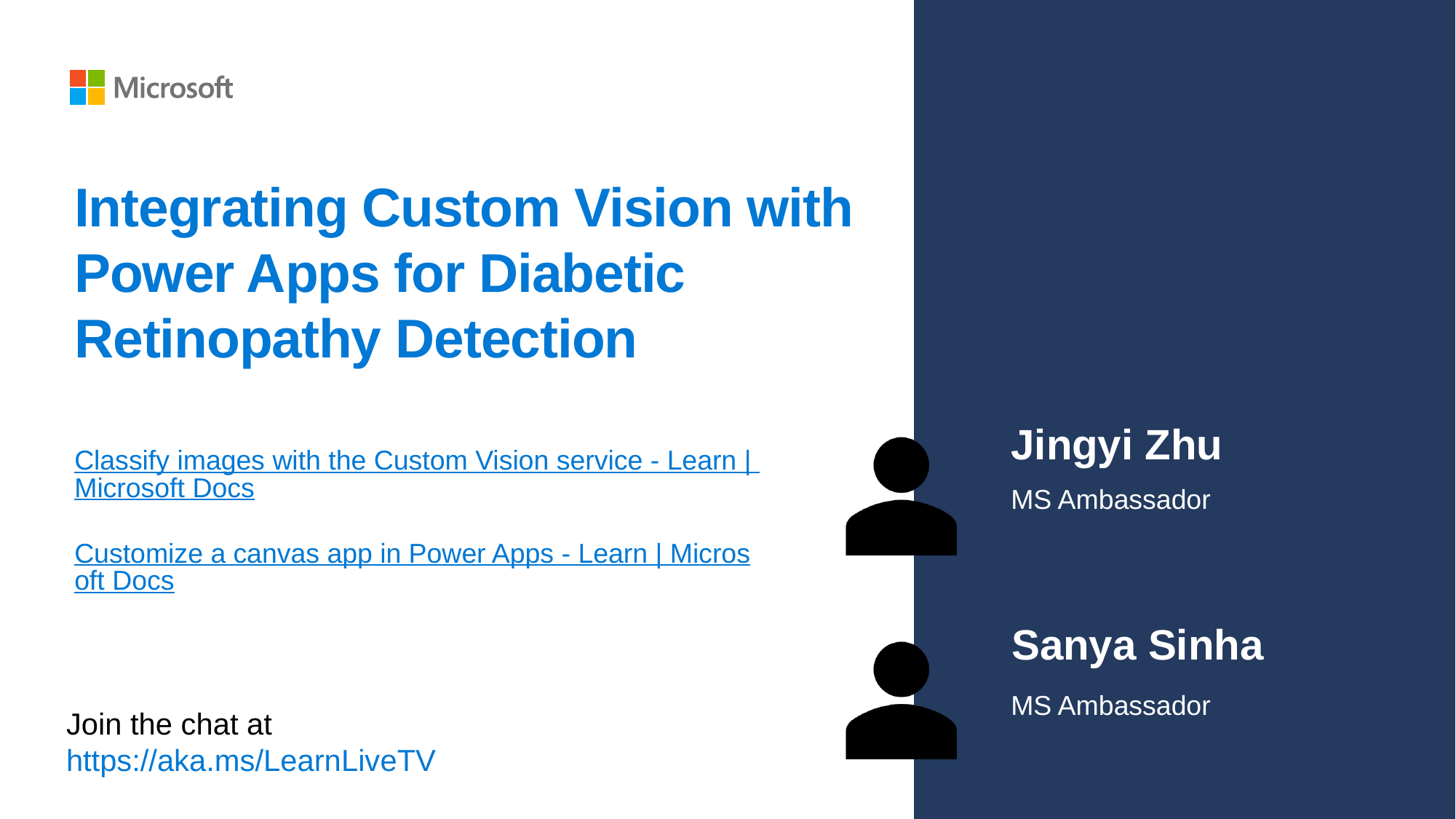

# Integrating Custom Vision with Power Apps for Diabetic Retinopathy Detection
Jingyi Zhu
Classify images with the Custom Vision service - Learn | Microsoft Docs

Customize a canvas app in Power Apps - Learn | Microsoft Docs
MS Ambassador
Sanya Sinha
MS Ambassador